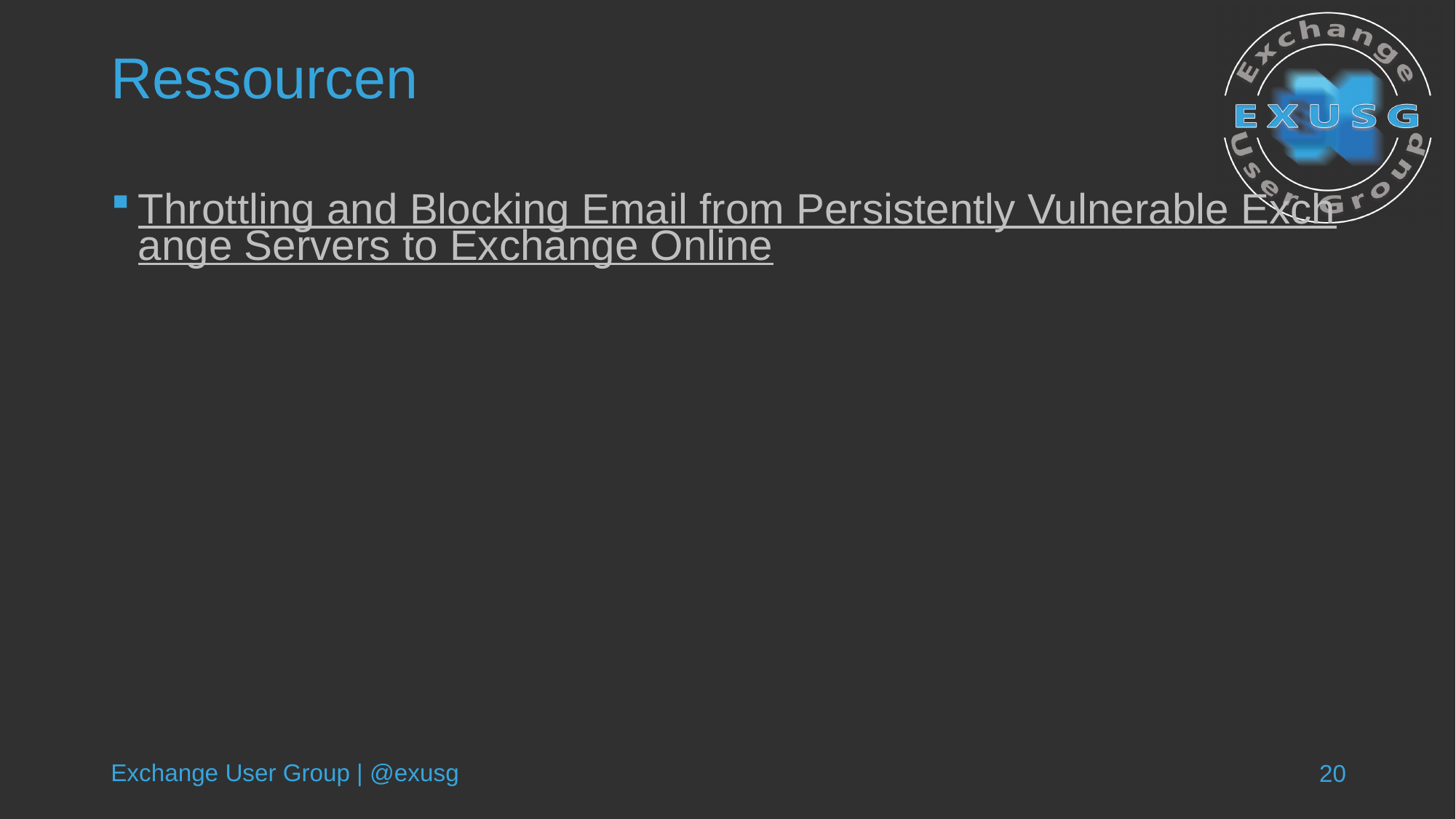

# Ressourcen

Throttling and Blocking Email from Persistently Vulnerable Exchange Servers to Exchange Online